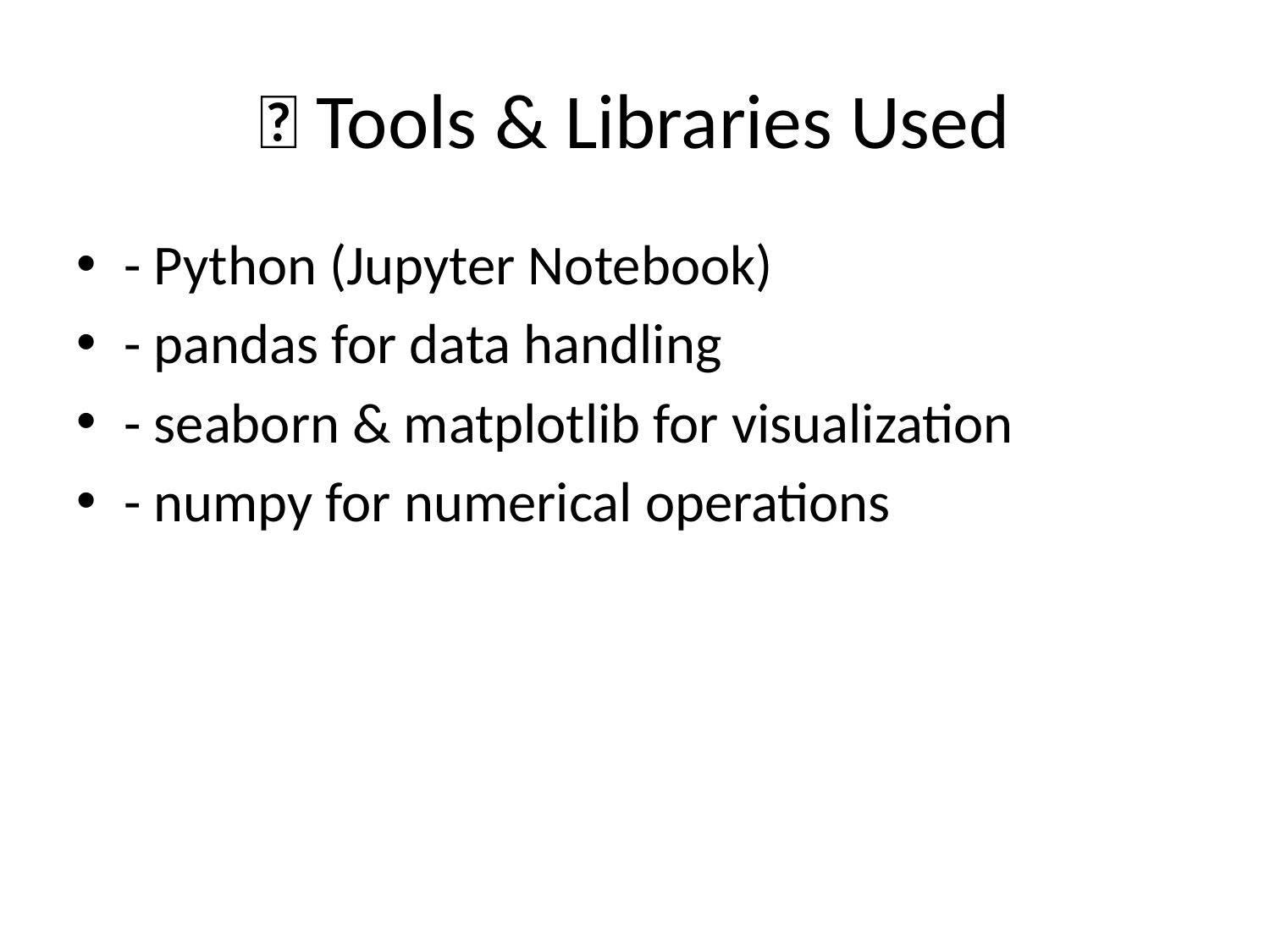

# 🧰 Tools & Libraries Used
- Python (Jupyter Notebook)
- pandas for data handling
- seaborn & matplotlib for visualization
- numpy for numerical operations